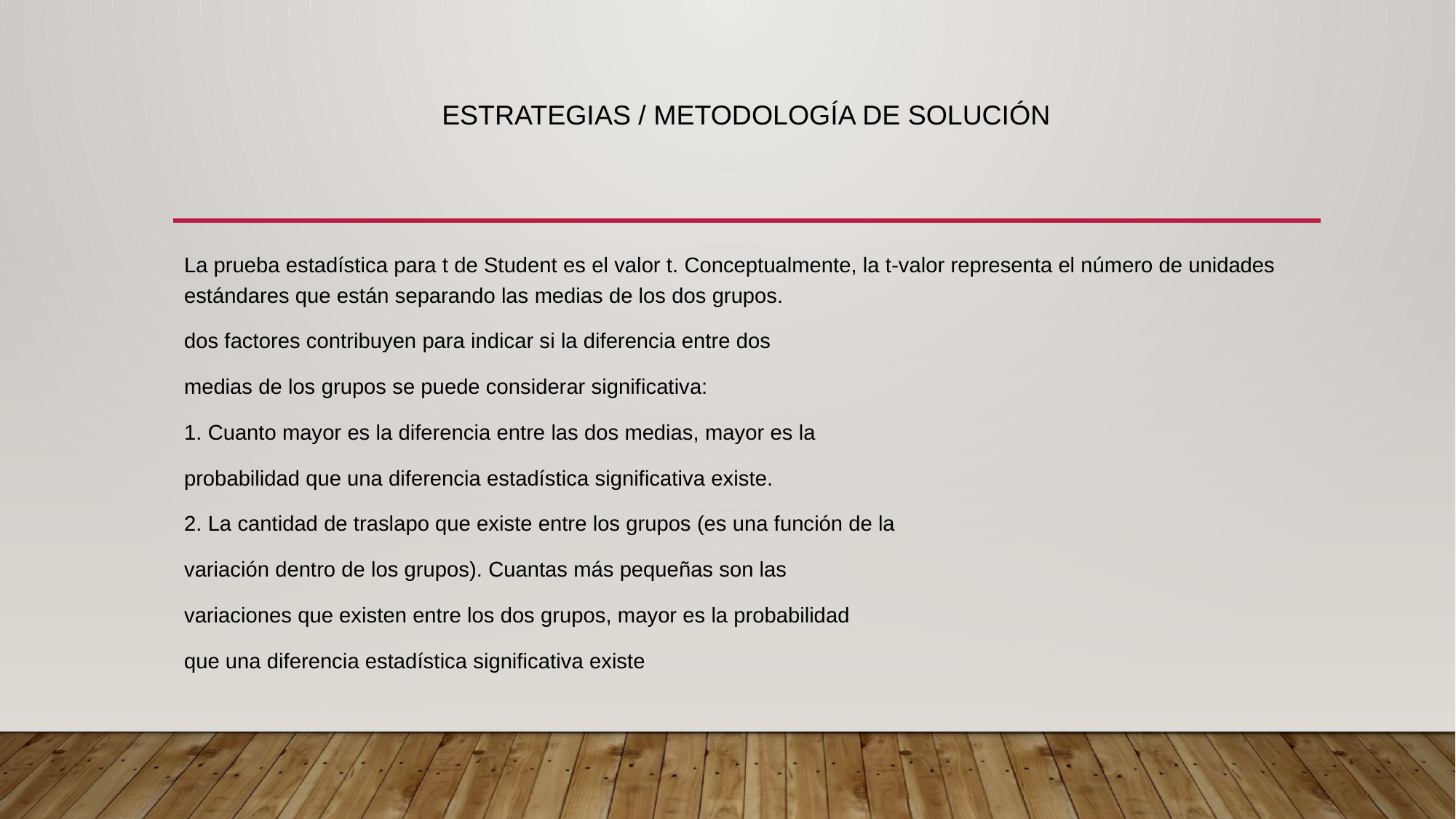

# Estrategias / metodología de solución
La prueba estadística para t de Student es el valor t. Conceptualmente, la t-valor representa el número de unidades estándares que están separando las medias de los dos grupos.
dos factores contribuyen para indicar si la diferencia entre dos
medias de los grupos se puede considerar significativa:
1. Cuanto mayor es la diferencia entre las dos medias, mayor es la
probabilidad que una diferencia estadística significativa existe.
2. La cantidad de traslapo que existe entre los grupos (es una función de la
variación dentro de los grupos). Cuantas más pequeñas son las
variaciones que existen entre los dos grupos, mayor es la probabilidad
que una diferencia estadística significativa existe